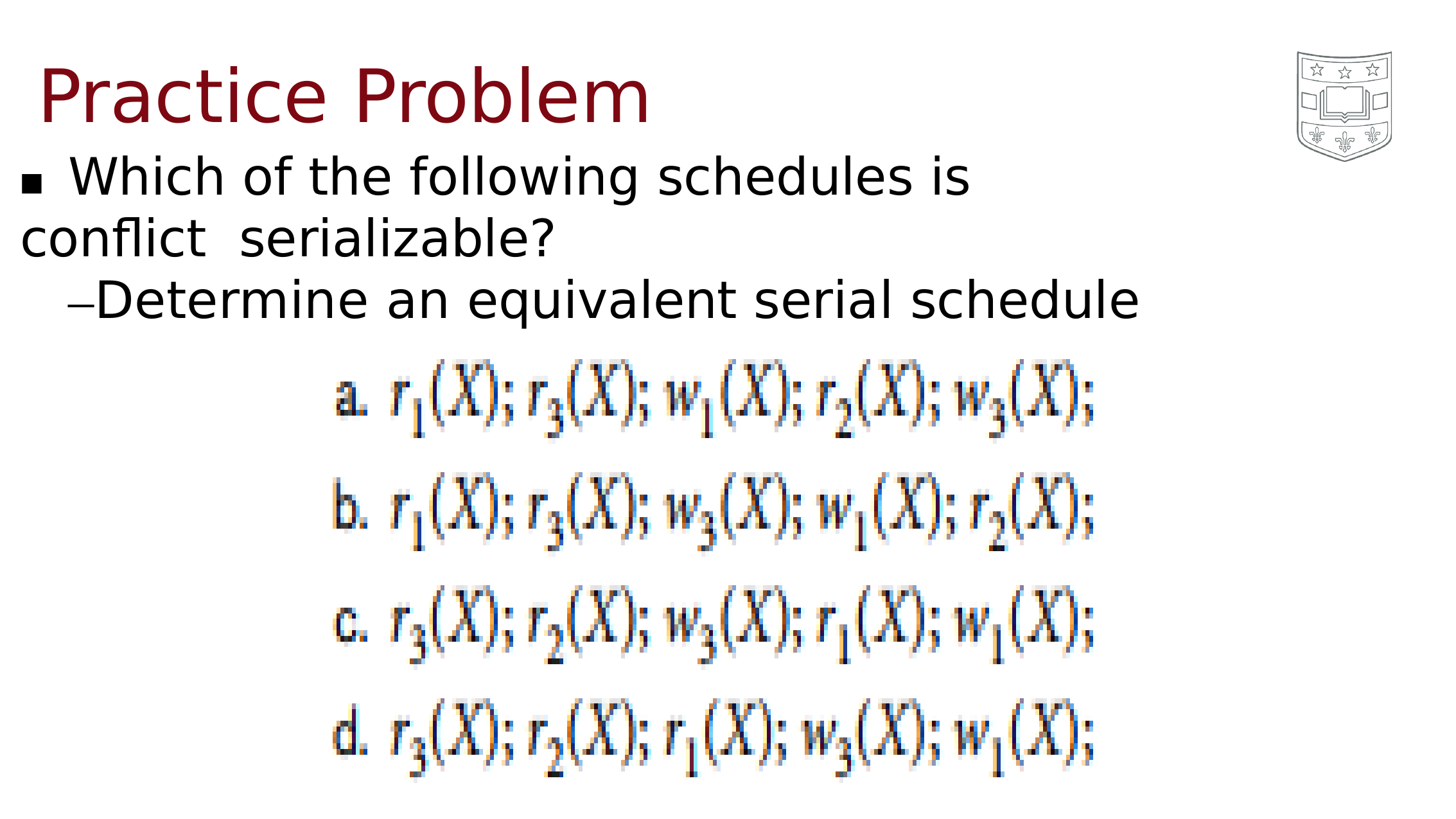

# Practice Problem
◼	Which of the following schedules is conflict  serializable?
–Determine an equivalent serial schedule